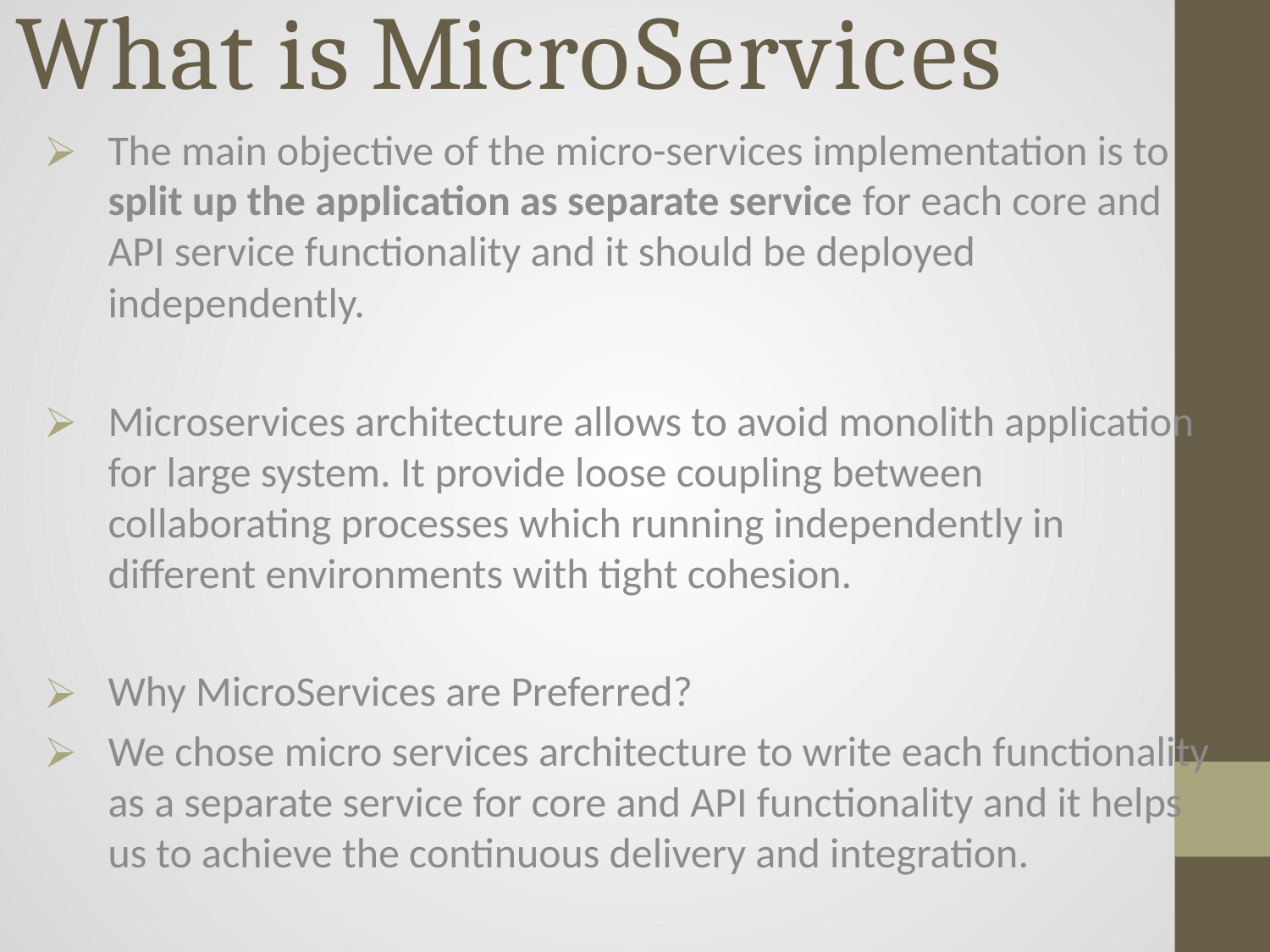

# What is MicroServices
The main objective of the micro-services implementation is to split up the application as separate service for each core and API service functionality and it should be deployed independently.

Microservices architecture allows to avoid monolith application for large system. It provide loose coupling between collaborating processes which running independently in different environments with tight cohesion.

Why MicroServices are Preferred?
We chose micro services architecture to write each functionality as a separate service for core and API functionality and it helps us to achieve the continuous delivery and integration.